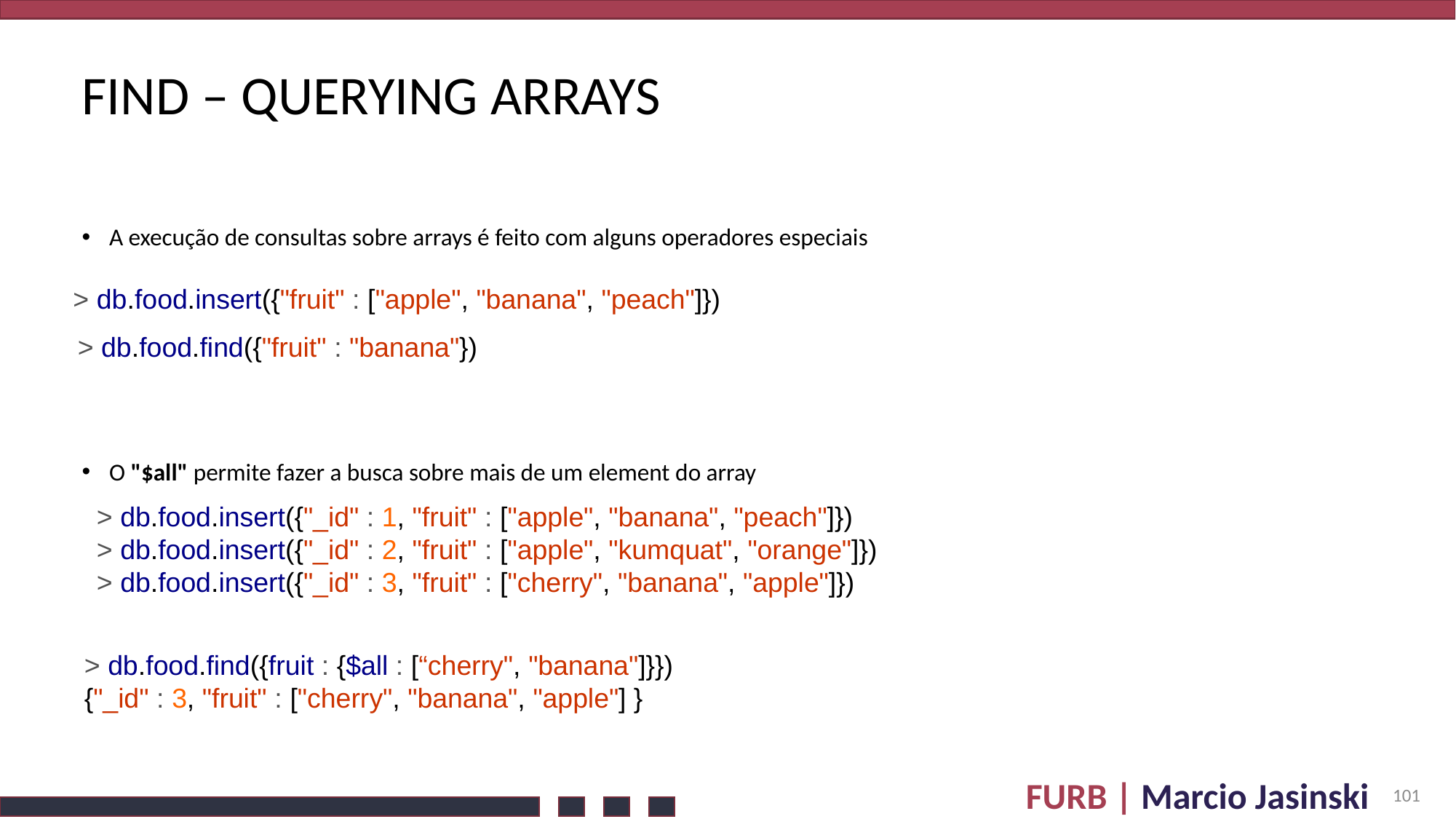

# FIND – Querying Arrays
A execução de consultas sobre arrays é feito com alguns operadores especiais

O "$all" permite fazer a busca sobre mais de um element do array

> db.food.insert({"fruit" : ["apple", "banana", "peach"]})
> db.food.find({"fruit" : "banana"})

> db.food.insert({"_id" : 1, "fruit" : ["apple", "banana", "peach"]})
> db.food.insert({"_id" : 2, "fruit" : ["apple", "kumquat", "orange"]})
> db.food.insert({"_id" : 3, "fruit" : ["cherry", "banana", "apple"]})
> db.food.find({fruit : {$all : [“cherry", "banana"]}})
{"_id" : 3, "fruit" : ["cherry", "banana", "apple"] }
101